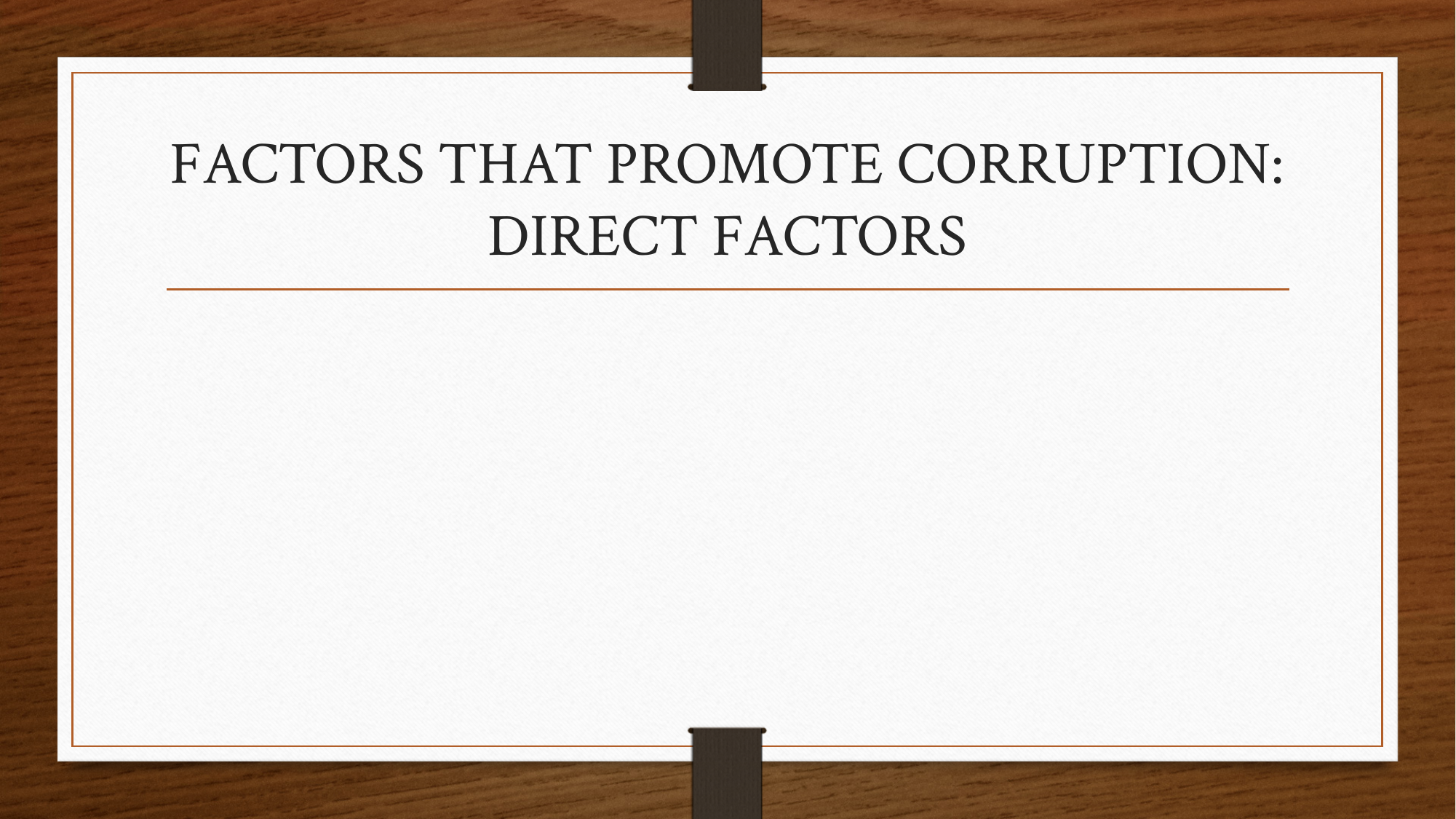

# FACTORS THAT PROMOTE CORRUPTION: DIRECT FACTORS